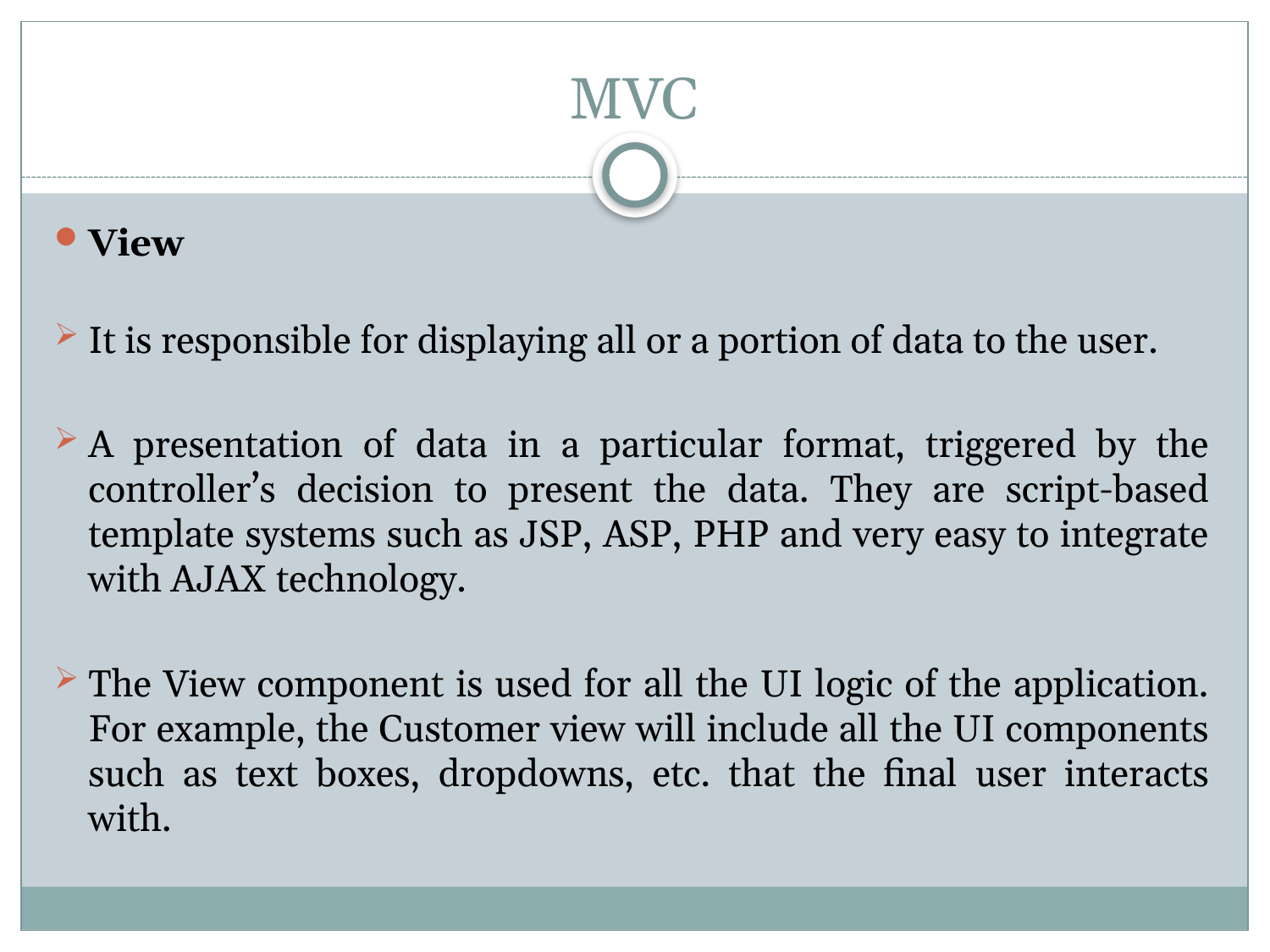

# MVC
View

It is responsible for displaying all or a portion of data to the user.

A presentation of data in a particular format, triggered by the controller’s decision to present the data. They are script-based template systems such as JSP, ASP, PHP and very easy to integrate with AJAX technology.

The View component is used for all the UI logic of the application. For example, the Customer view will include all the UI components such as text boxes, dropdowns, etc. that the final user interacts with.